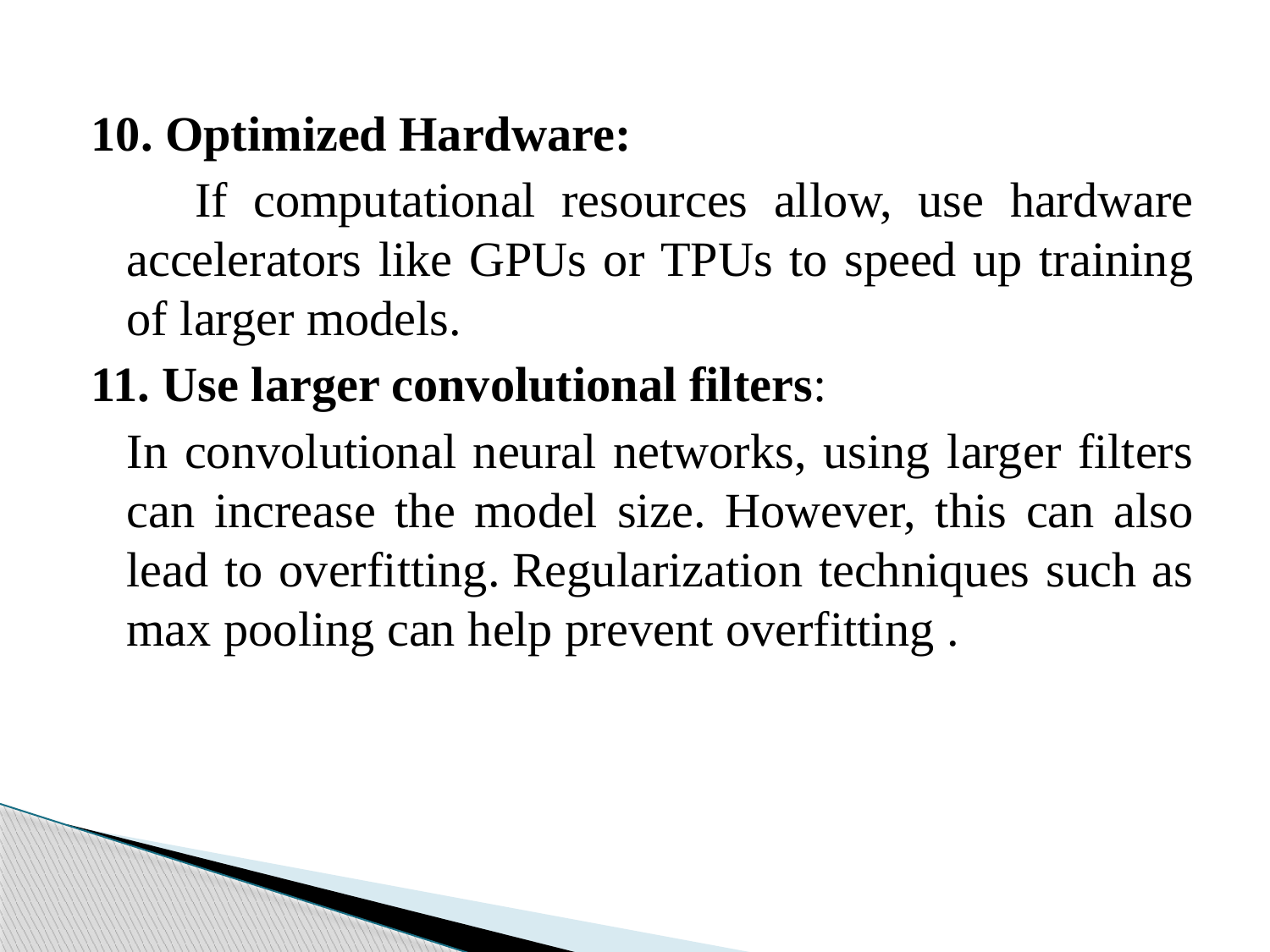

10. Optimized Hardware:
    If computational resources allow, use hardware accelerators like GPUs or TPUs to speed up training of larger models.
11. Use larger convolutional filters:
	In convolutional neural networks, using larger filters can increase the model size. However, this can also lead to overfitting. Regularization techniques such as max pooling can help prevent overfitting .